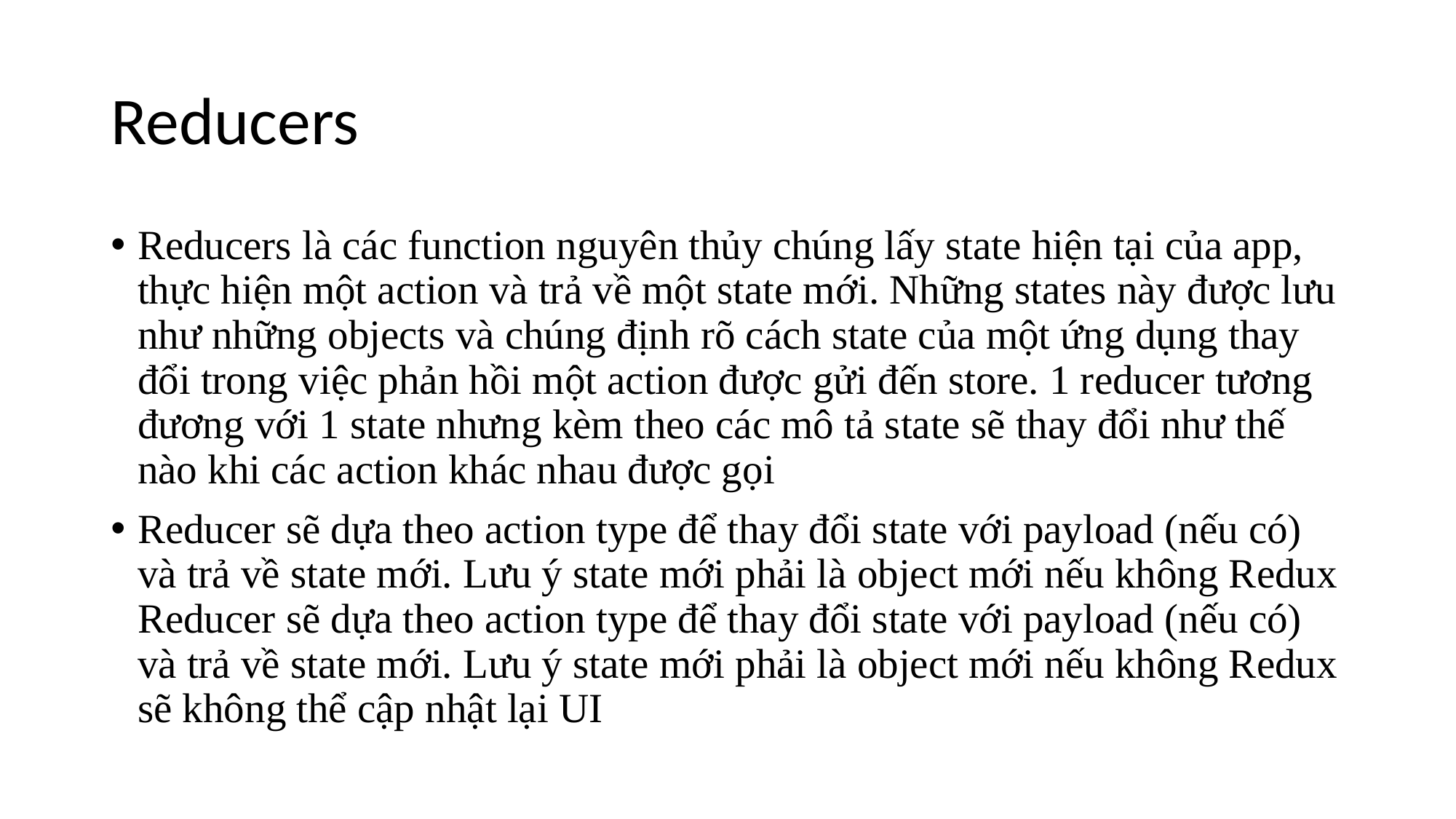

# Reducers
Reducers là các function nguyên thủy chúng lấy state hiện tại của app, thực hiện một action và trả về một state mới. Những states này được lưu như những objects và chúng định rõ cách state của một ứng dụng thay đổi trong việc phản hồi một action được gửi đến store. 1 reducer tương đương với 1 state nhưng kèm theo các mô tả state sẽ thay đổi như thế nào khi các action khác nhau được gọi
Reducer sẽ dựa theo action type để thay đổi state với payload (nếu có) và trả về state mới. Lưu ý state mới phải là object mới nếu không Redux Reducer sẽ dựa theo action type để thay đổi state với payload (nếu có) và trả về state mới. Lưu ý state mới phải là object mới nếu không Redux sẽ không thể cập nhật lại UI